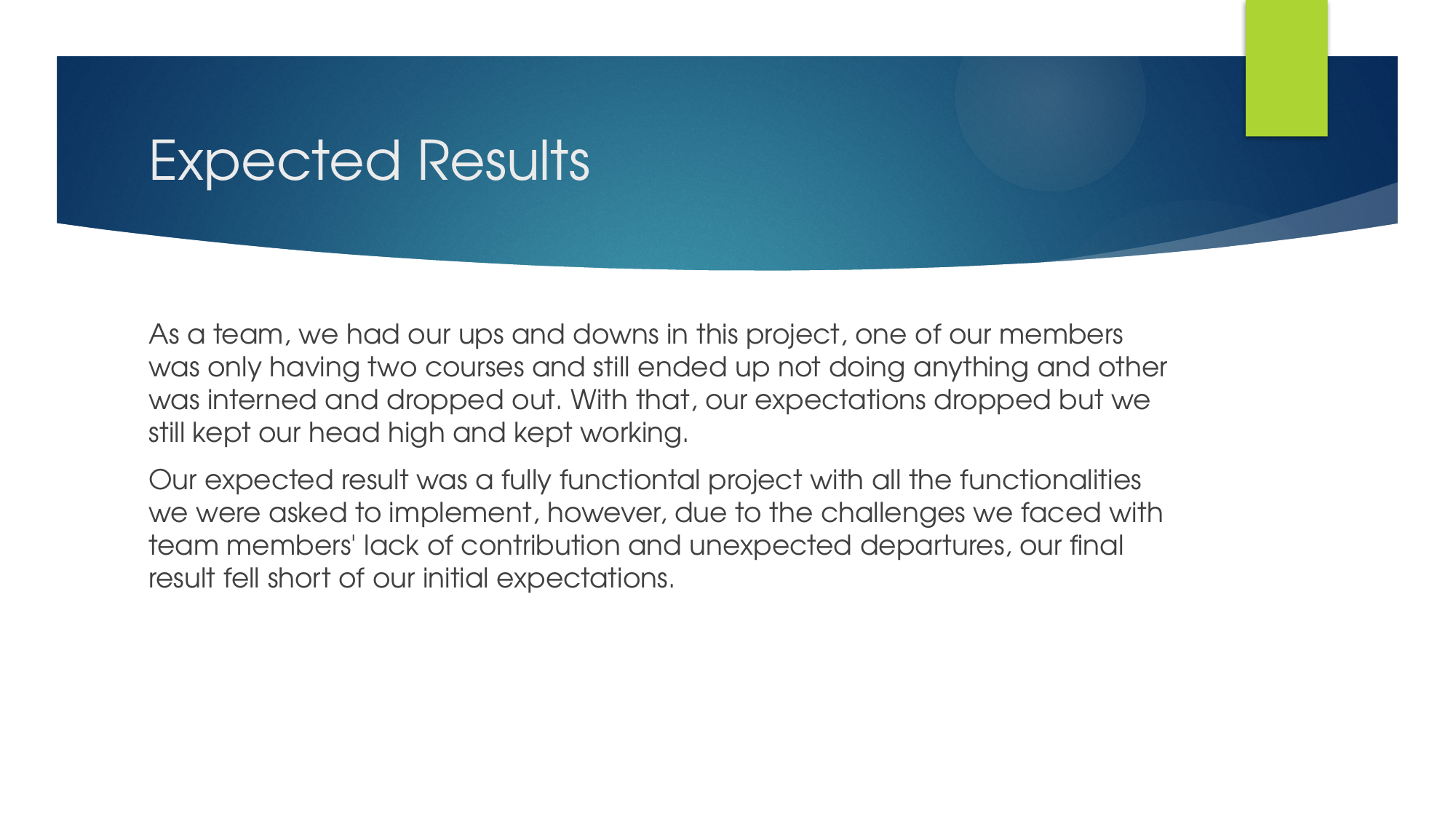

# Expected Results
As a team, we had our ups and downs in this project, one of our members was only having two courses and still ended up not doing anything and other was interned and dropped out. With that, our expectations dropped but we still kept our head high and kept working.
Our expected result was a fully functiontal project with all the functionalities we were asked to implement, however, due to the challenges we faced with team members' lack of contribution and unexpected departures, our final result fell short of our initial expectations.